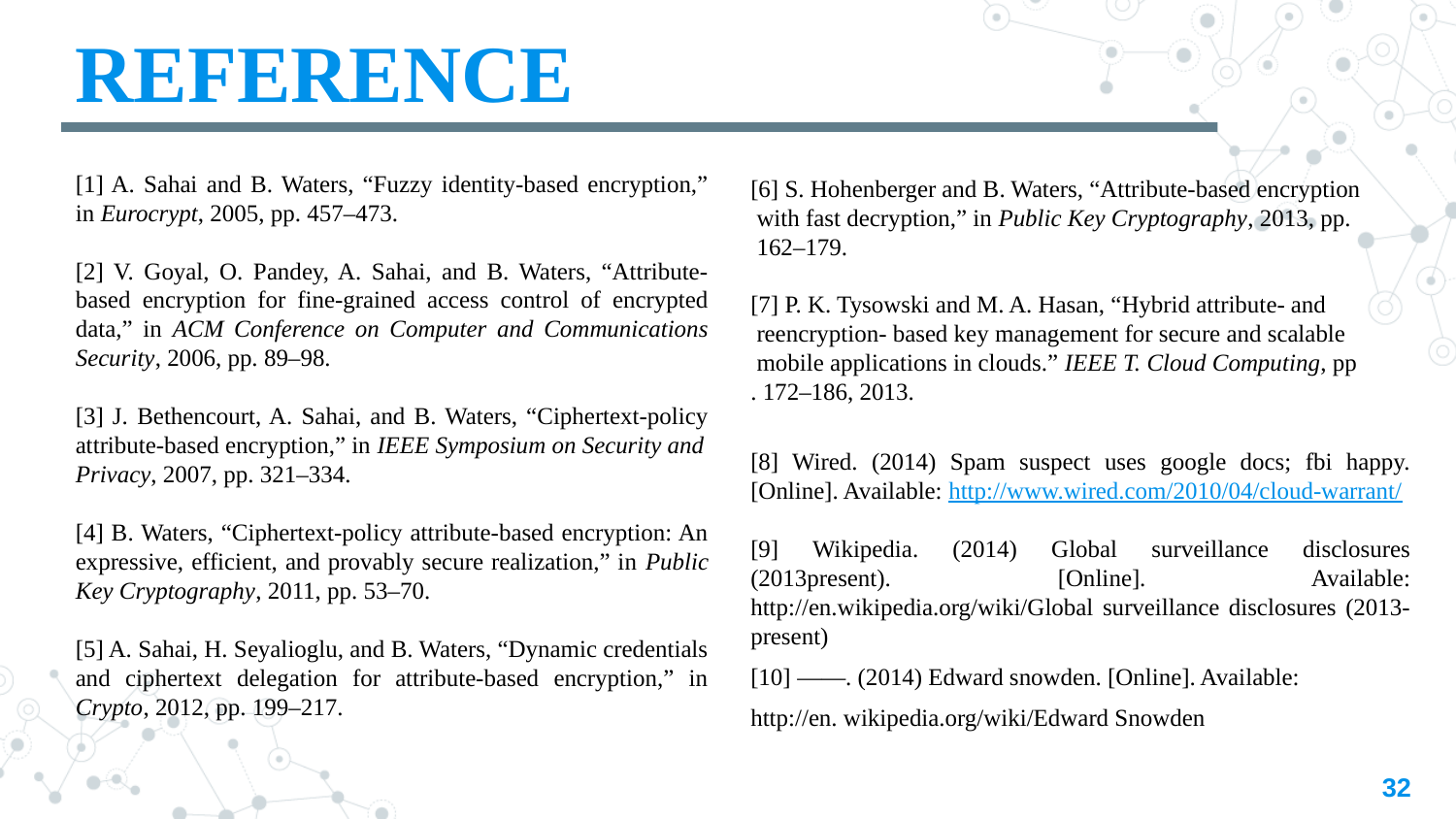

REFERENCE

[1] A. Sahai and B. Waters, “Fuzzy identity-based encryption,” in Eurocrypt, 2005, pp. 457–473.

[2] V. Goyal, O. Pandey, A. Sahai, and B. Waters, “Attribute-based encryption for fine-grained access control of encrypted data,” in ACM Conference on Computer and Communications Security, 2006, pp. 89–98.

[3] J. Bethencourt, A. Sahai, and B. Waters, “Ciphertext-policy attribute-based encryption,” in IEEE Symposium on Security and
Privacy, 2007, pp. 321–334.

[4] B. Waters, “Ciphertext-policy attribute-based encryption: An expressive, efficient, and provably secure realization,” in Public Key Cryptography, 2011, pp. 53–70.

[5] A. Sahai, H. Seyalioglu, and B. Waters, “Dynamic credentials and ciphertext delegation for attribute-based encryption,” in Crypto, 2012, pp. 199–217.

[6] S. Hohenberger and B. Waters, “Attribute-based encryption
 with fast decryption,” in Public Key Cryptography, 2013, pp.
 162–179.

[7] P. K. Tysowski and M. A. Hasan, “Hybrid attribute- and
 reencryption- based key management for secure and scalable
 mobile applications in clouds.” IEEE T. Cloud Computing, pp
. 172–186, 2013.

[8] Wired. (2014) Spam suspect uses google docs; fbi happy. [Online]. Available: http://www.wired.com/2010/04/cloud-warrant/

[9] Wikipedia. (2014) Global surveillance disclosures (2013present). [Online]. Available: http://en.wikipedia.org/wiki/Global surveillance disclosures (2013-present)

[10] ——. (2014) Edward snowden. [Online]. Available:

http://en. wikipedia.org/wiki/Edward Snowden

32